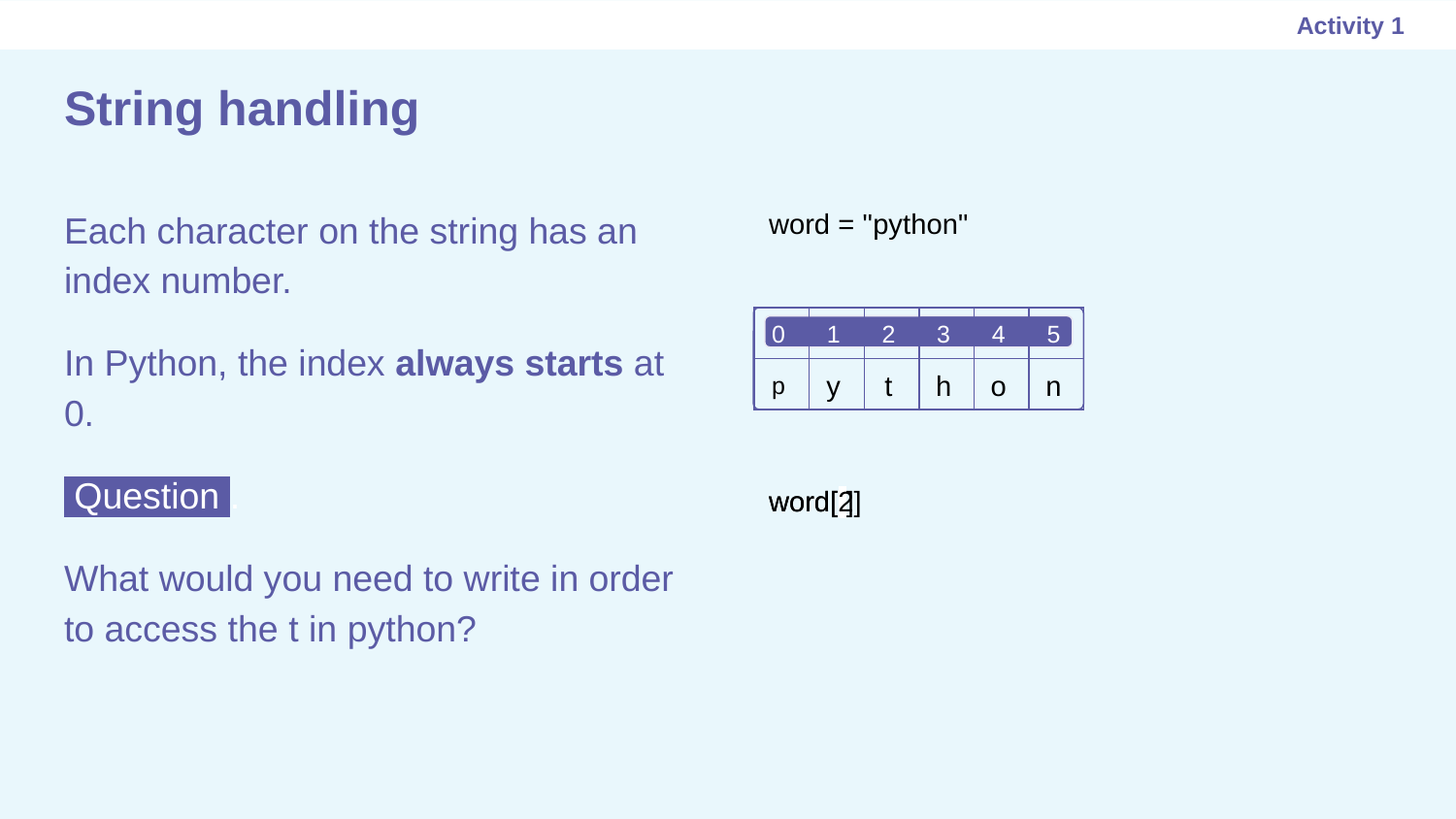

Activity 1
# String handling

word = "python"

Each character on the string has an index number.
In Python, the index always starts at 0.
 Question .
What would you need to write in order to access the t in python?

| 0 | 1 | 2 | 3 | 4 | 5 |
| --- | --- | --- | --- | --- | --- |
| p | y | t | h | o | n |
word[ ]

word[2]